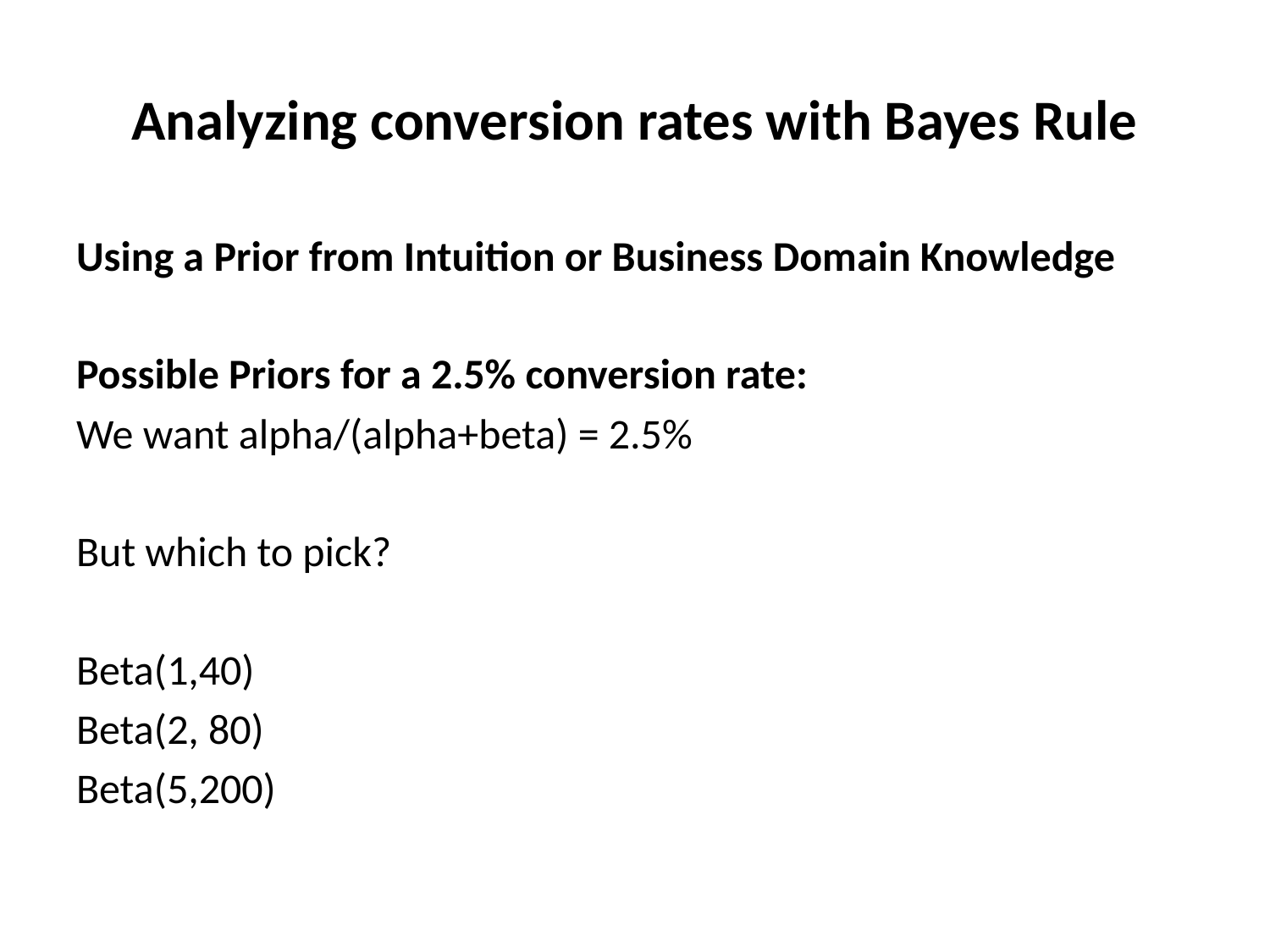

# Analyzing conversion rates with Bayes Rule
Using a Prior from Intuition or Business Domain Knowledge

Possible Priors for a 2.5% conversion rate:
We want alpha/(alpha+beta) = 2.5%

But which to pick?

Beta(1,40)
Beta(2, 80)
Beta(5,200)